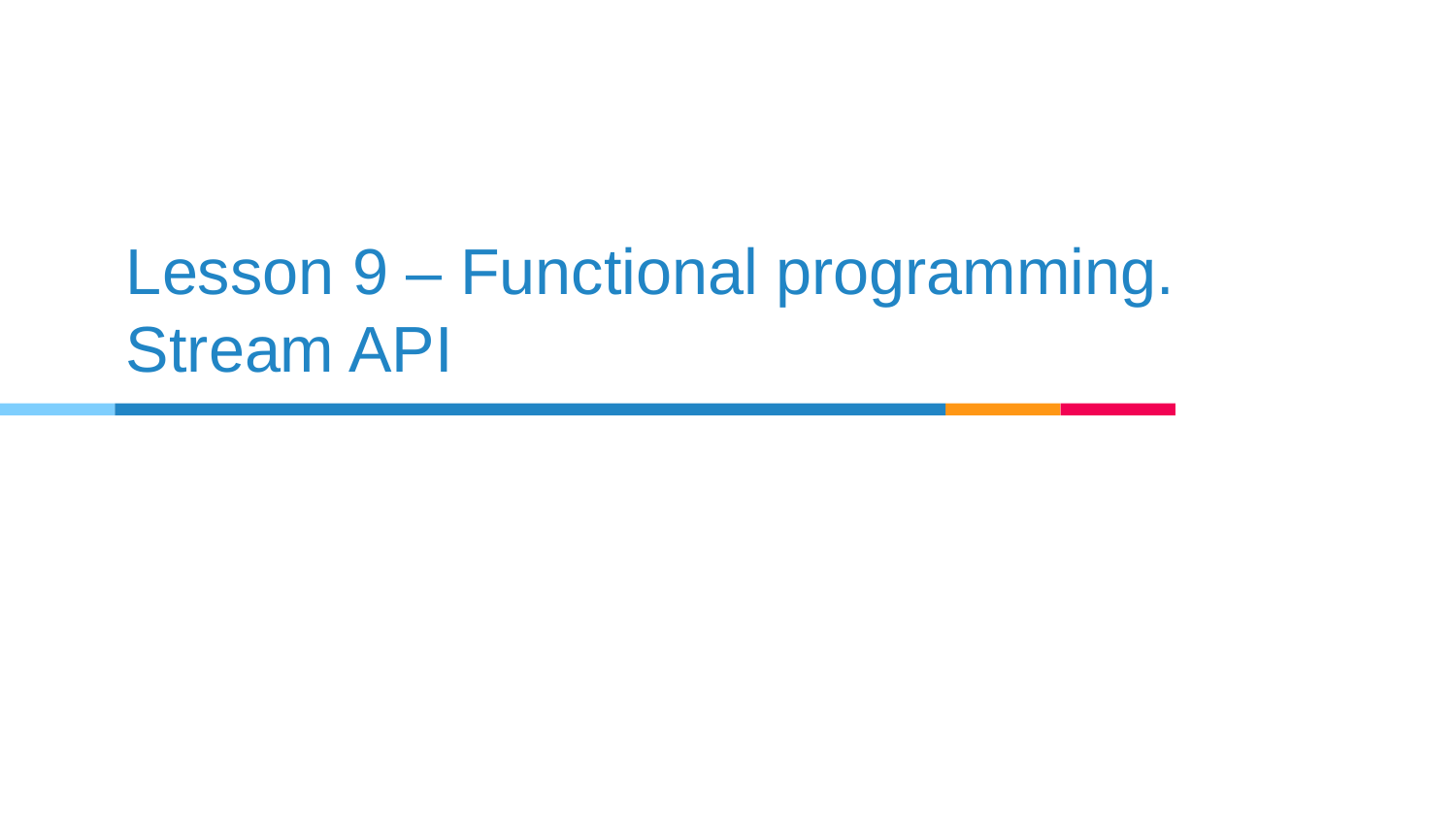

# Lesson 9 – Functional programming. Stream API